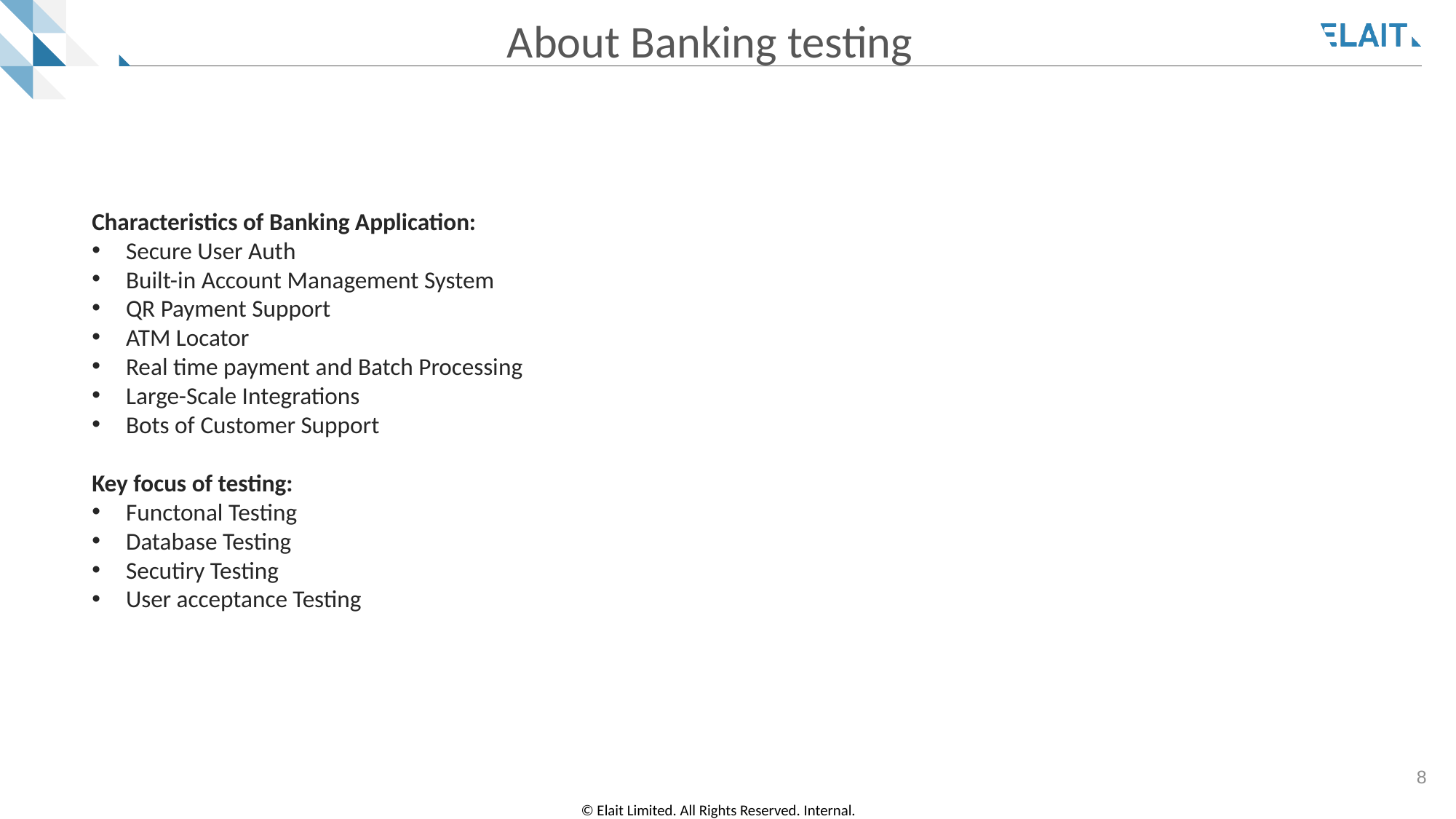

# About Banking testing
Characteristics of Banking Application:
Secure User Auth
Built-in Account Management System
QR Payment Support
ATM Locator
Real time payment and Batch Processing
Large-Scale Integrations
Bots of Customer Support

Key focus of testing:
Functonal Testing
Database Testing
Secutiry Testing
User acceptance Testing